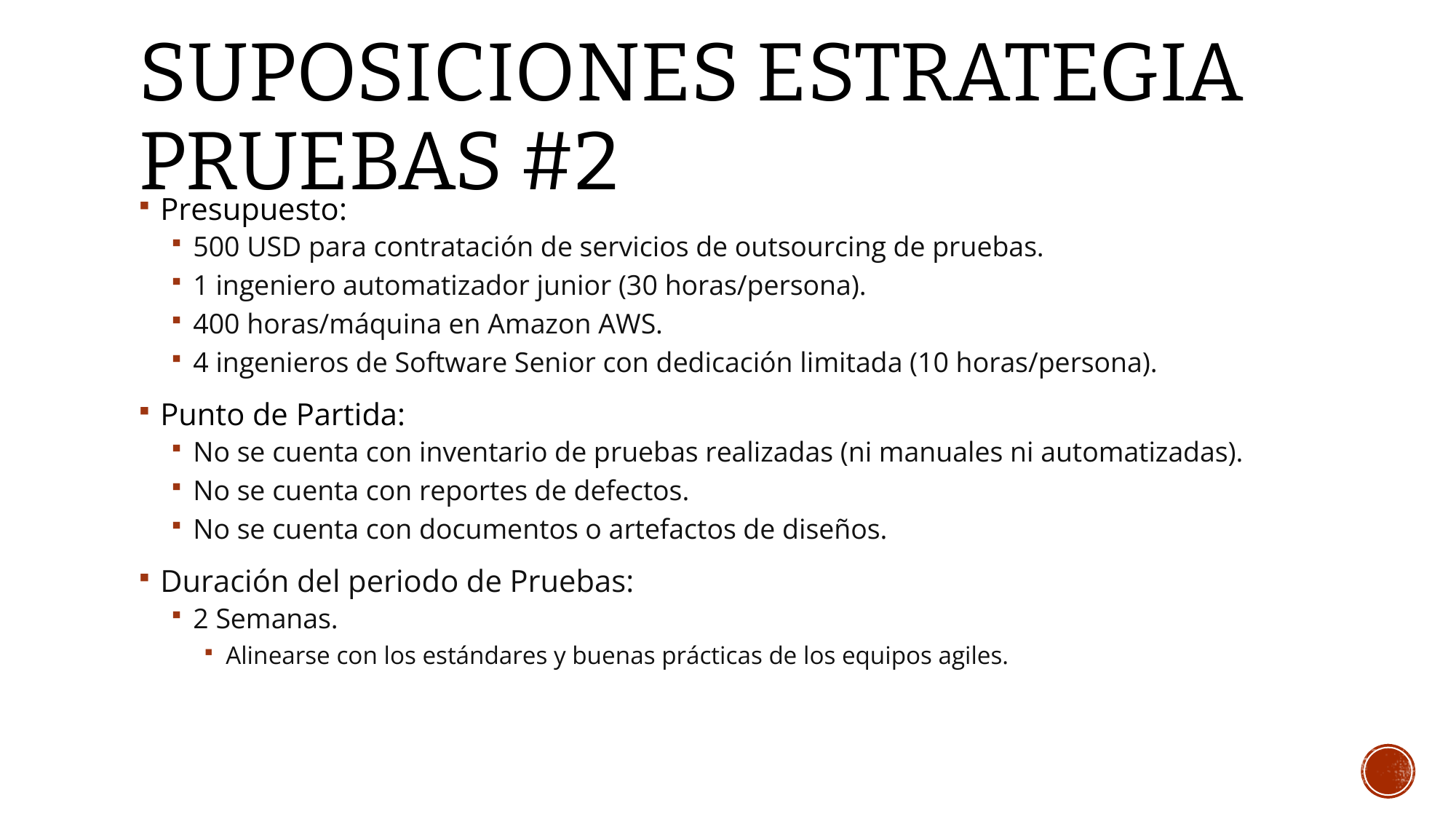

# Suposiciones Estrategia Pruebas #2
Presupuesto:
500 USD para contratación de servicios de outsourcing de pruebas.
1 ingeniero automatizador junior (30 horas/persona).
400 horas/máquina en Amazon AWS.
4 ingenieros de Software Senior con dedicación limitada (10 horas/persona).
Punto de Partida:
No se cuenta con inventario de pruebas realizadas (ni manuales ni automatizadas).
No se cuenta con reportes de defectos.
No se cuenta con documentos o artefactos de diseños.
Duración del periodo de Pruebas:
2 Semanas.
Alinearse con los estándares y buenas prácticas de los equipos agiles.